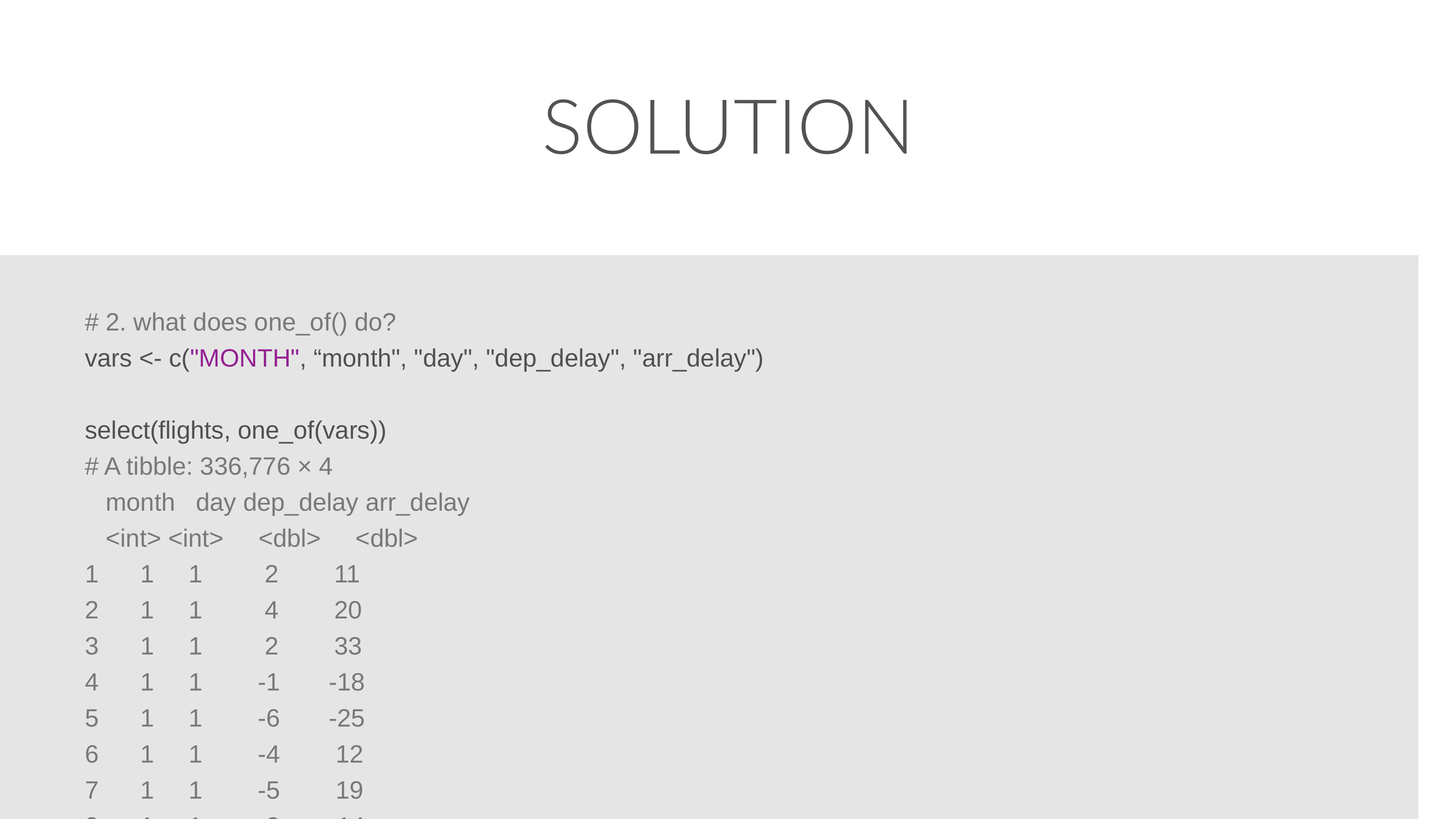

# Solution
# 2. what does one_of() do?
vars <- c("MONTH", “month", "day", "dep_delay", "arr_delay")

select(flights, one_of(vars))
# A tibble: 336,776 × 4
   month   day dep_delay arr_delay
   <int> <int>     <dbl>     <dbl>
1      1     1         2        11
2      1     1         4        20
3      1     1         2        33
4      1     1        -1       -18
5      1     1        -6       -25
6      1     1        -4        12
7      1     1        -5        19
8      1     1        -3       -14
9      1     1        -3        -8
10     1     1        -2         8
# ... with 336,766 more rows
Warning message:
In one_of(vars) : Unknown variables: `MONTH`